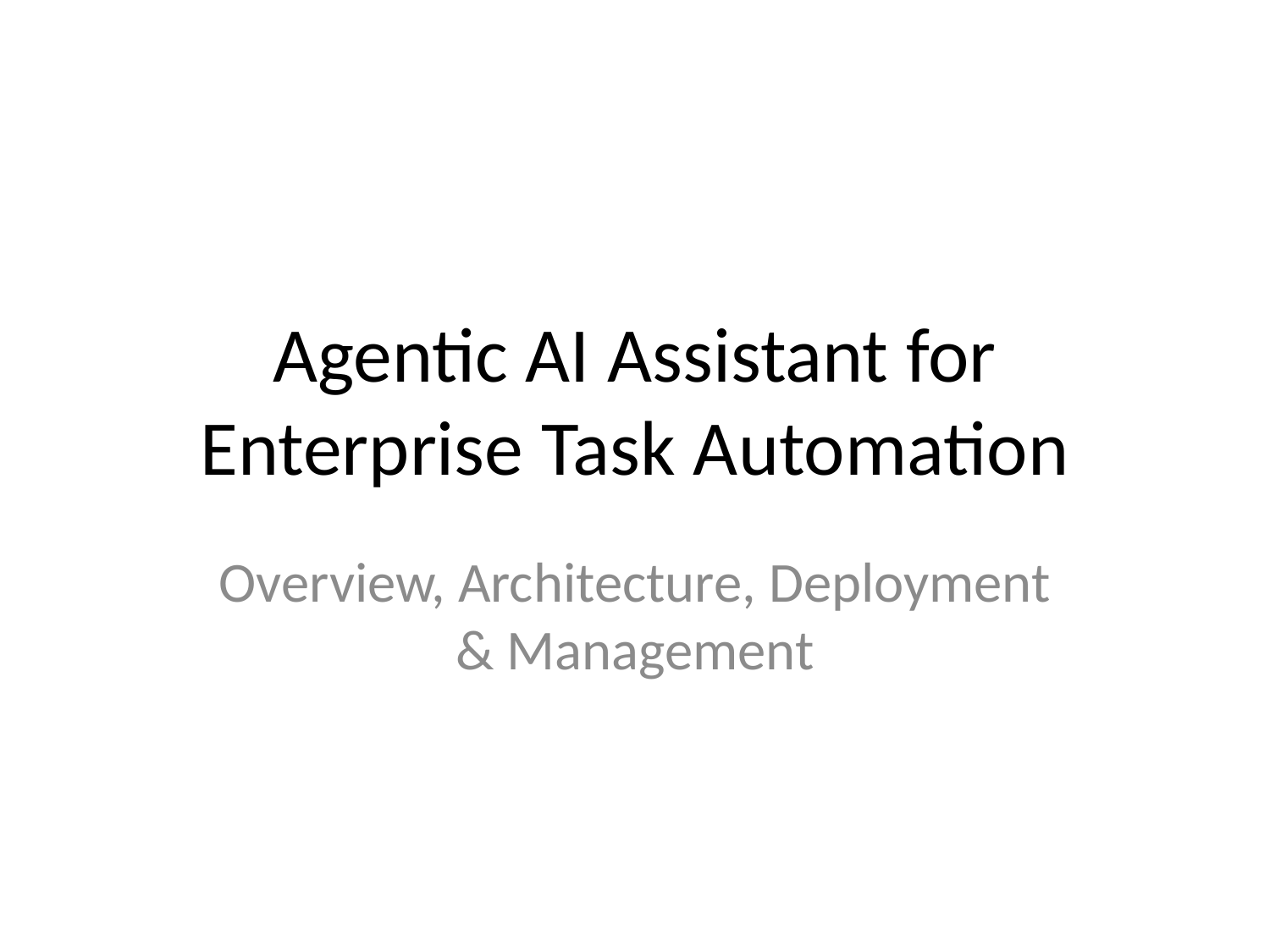

# Agentic AI Assistant for Enterprise Task Automation
Overview, Architecture, Deployment & Management